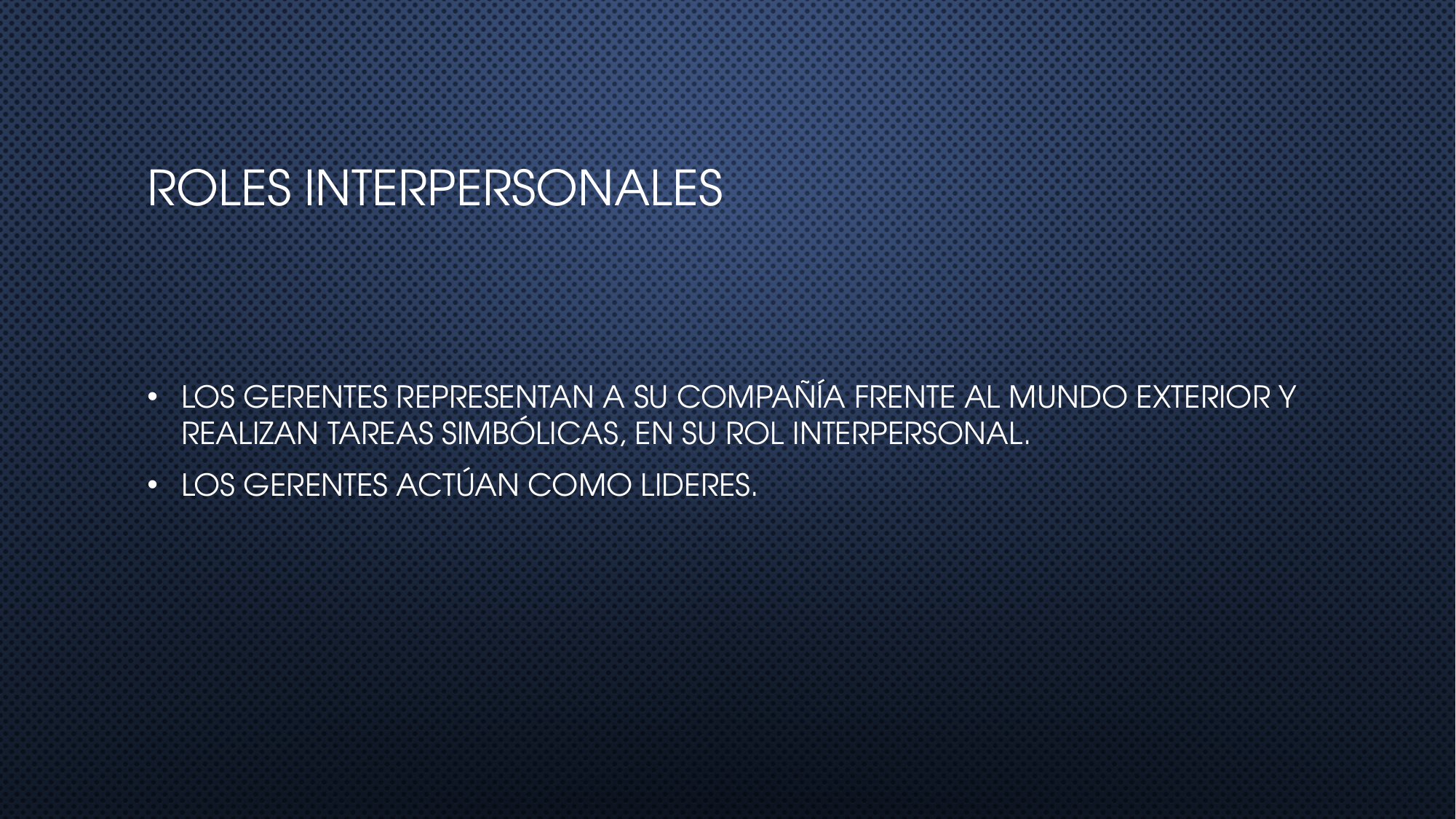

# Roles interpersonales
Los gerentes representan a su compañía frente al mundo exterior y realizan tareas simbólicas, en su rol interpersonal.
Los gerentes actúan como lideres.